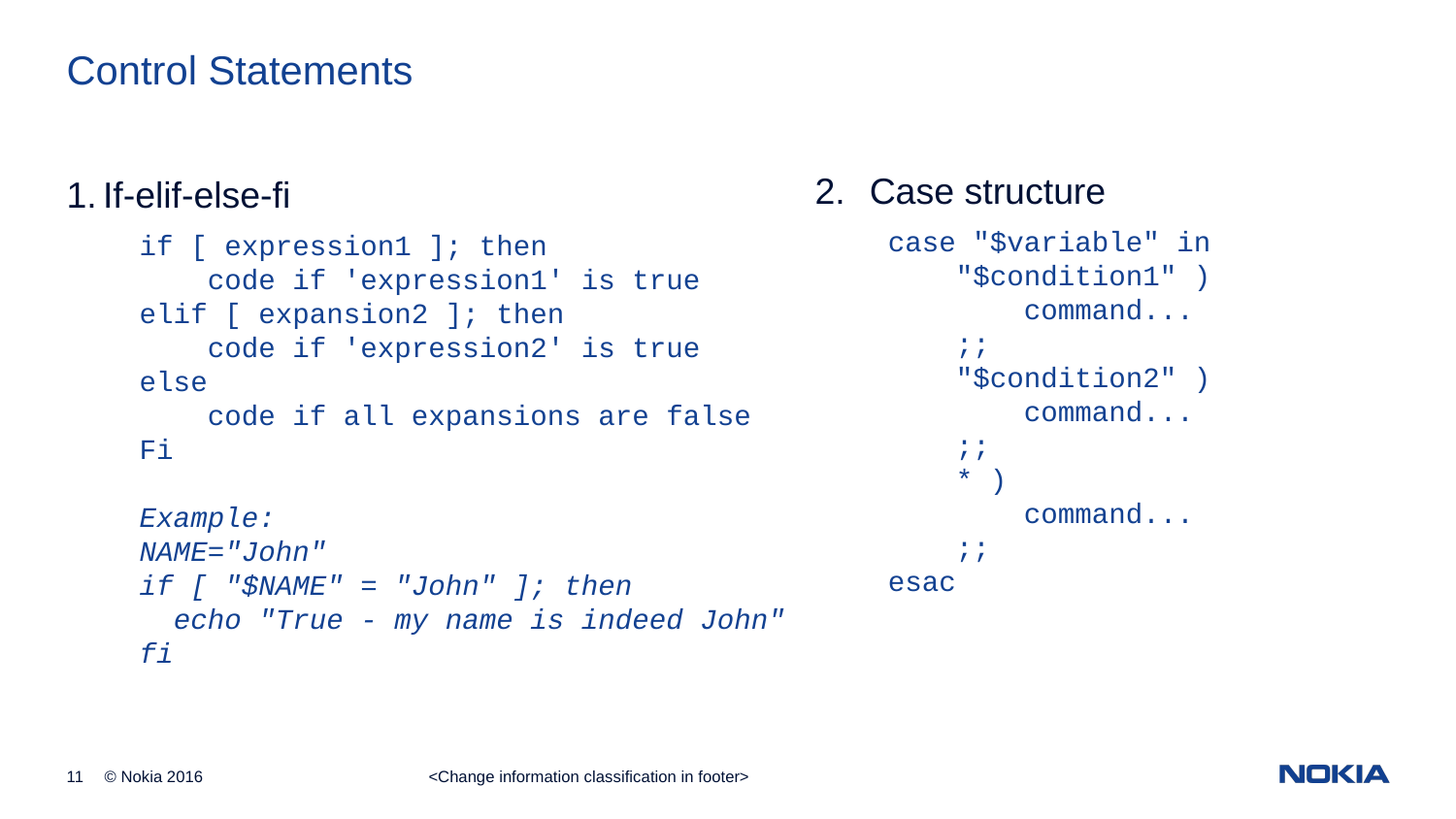

# Control Statements

Case structure
case "$variable" in
    "$condition1" )
        command...
    ;;
    "$condition2" )
        command...
    ;;
    * )
        command...
    ;;
esac

If-elif-else-fi
if [ expression1 ]; then
    code if 'expression1' is true
elif [ expansion2 ]; then
    code if 'expression2' is true
else
    code if all expansions are false
Fi

Example:
NAME="John"
if [ "$NAME" = "John" ]; then
  echo "True - my name is indeed John"
fi

<Change information classification in footer>